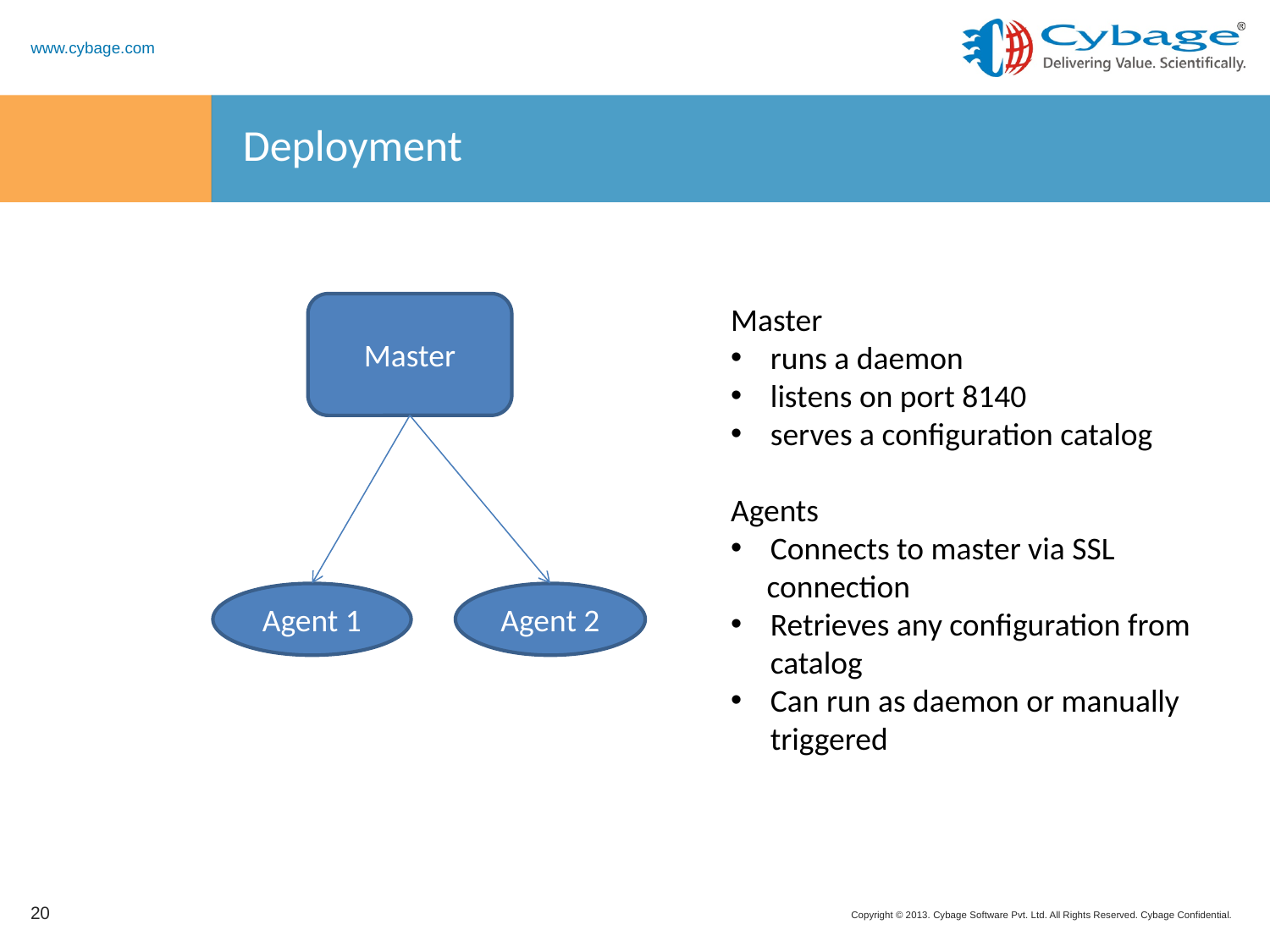

# Deployment
Master
Master
runs a daemon
listens on port 8140
serves a configuration catalog

Agents
Connects to master via SSL
     connection
Retrieves any configuration from catalog
Can run as daemon or manually triggered
Agent 2
Agent 1
20